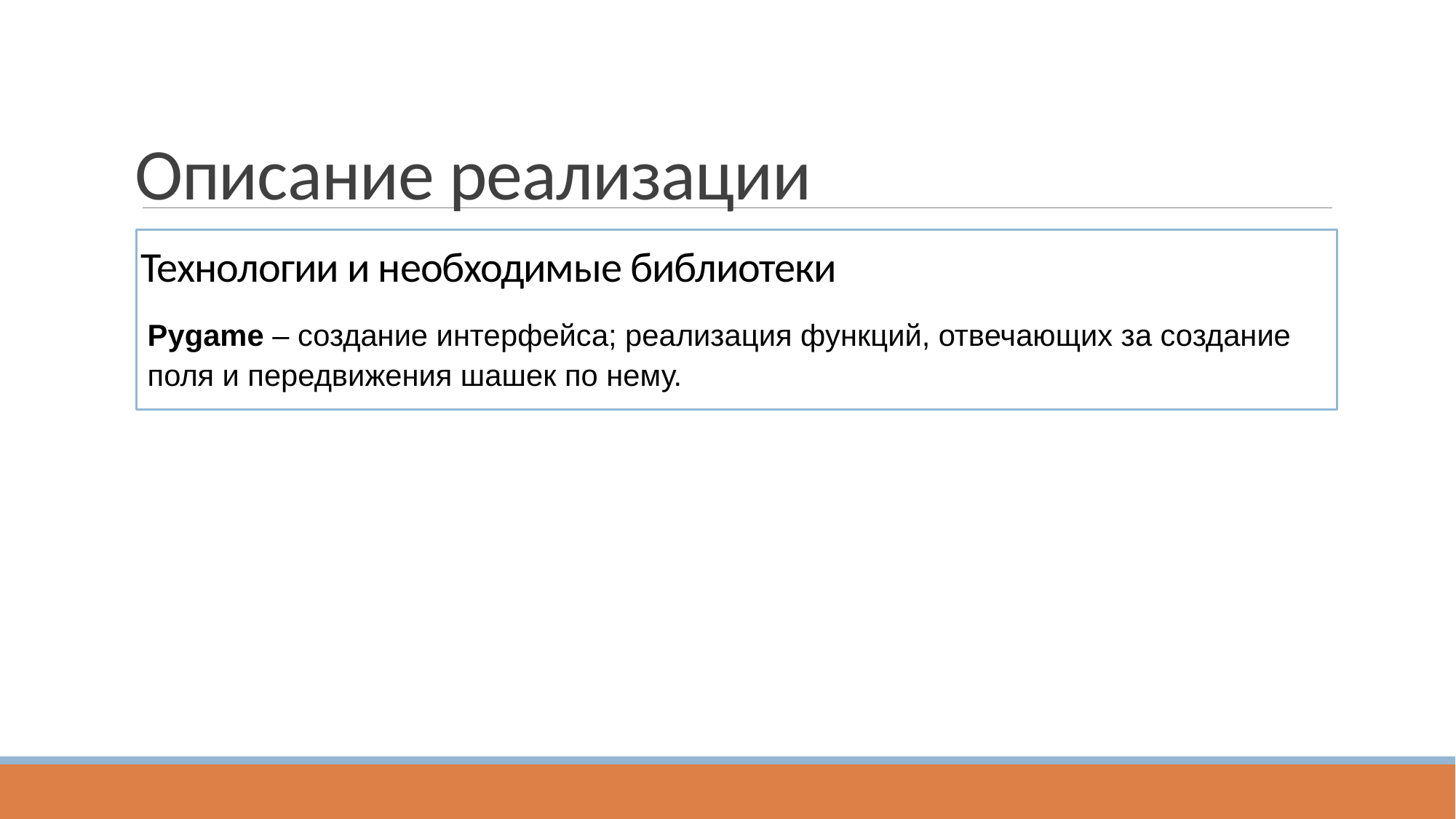

Описание реализации
Технологии и необходимые библиотеки
Pygame – создание интерфейса; реализация функций, отвечающих за создание поля и передвижения шашек по нему.